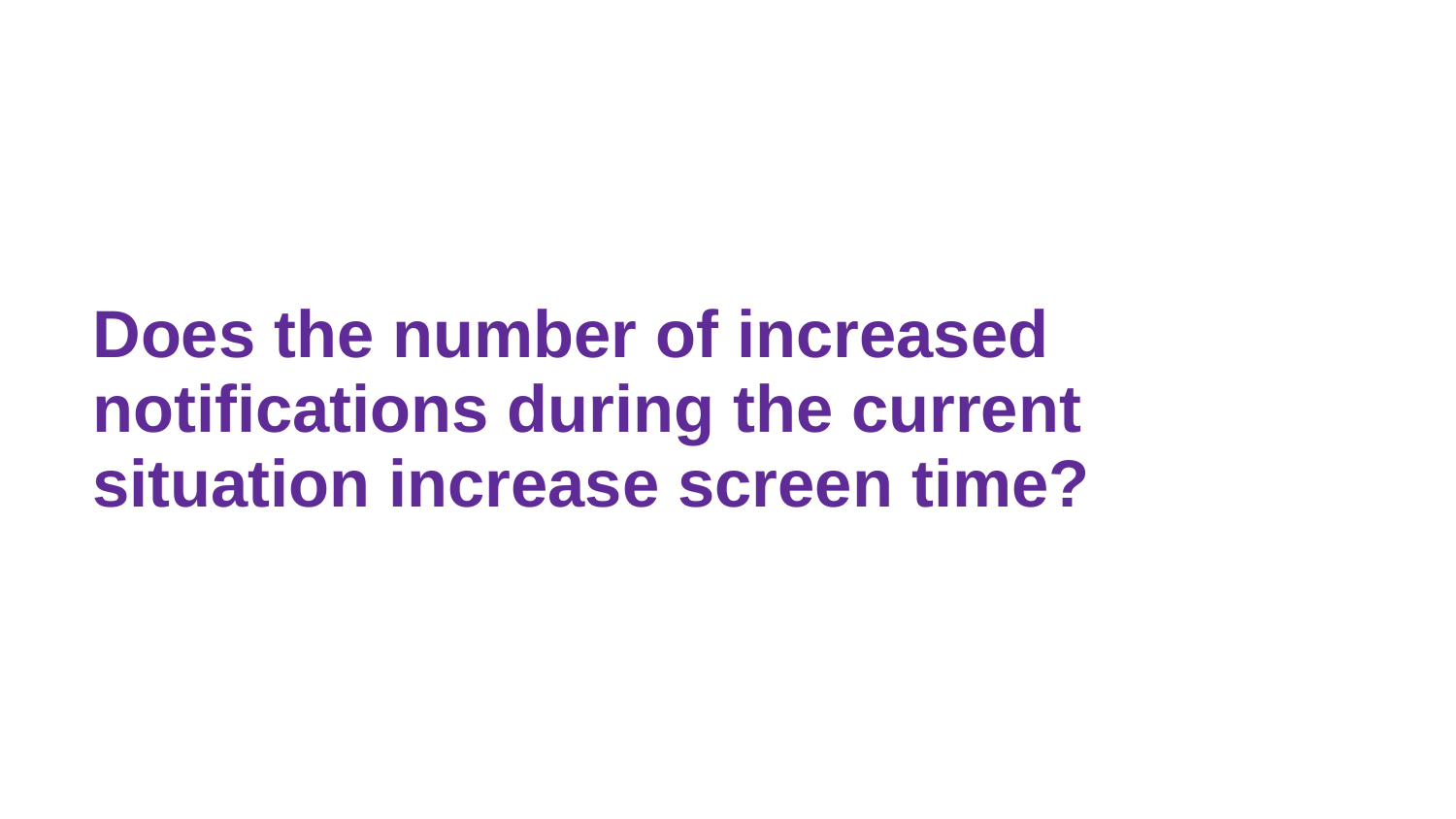

# Does the number of increased notifications during the current situation increase screen time?